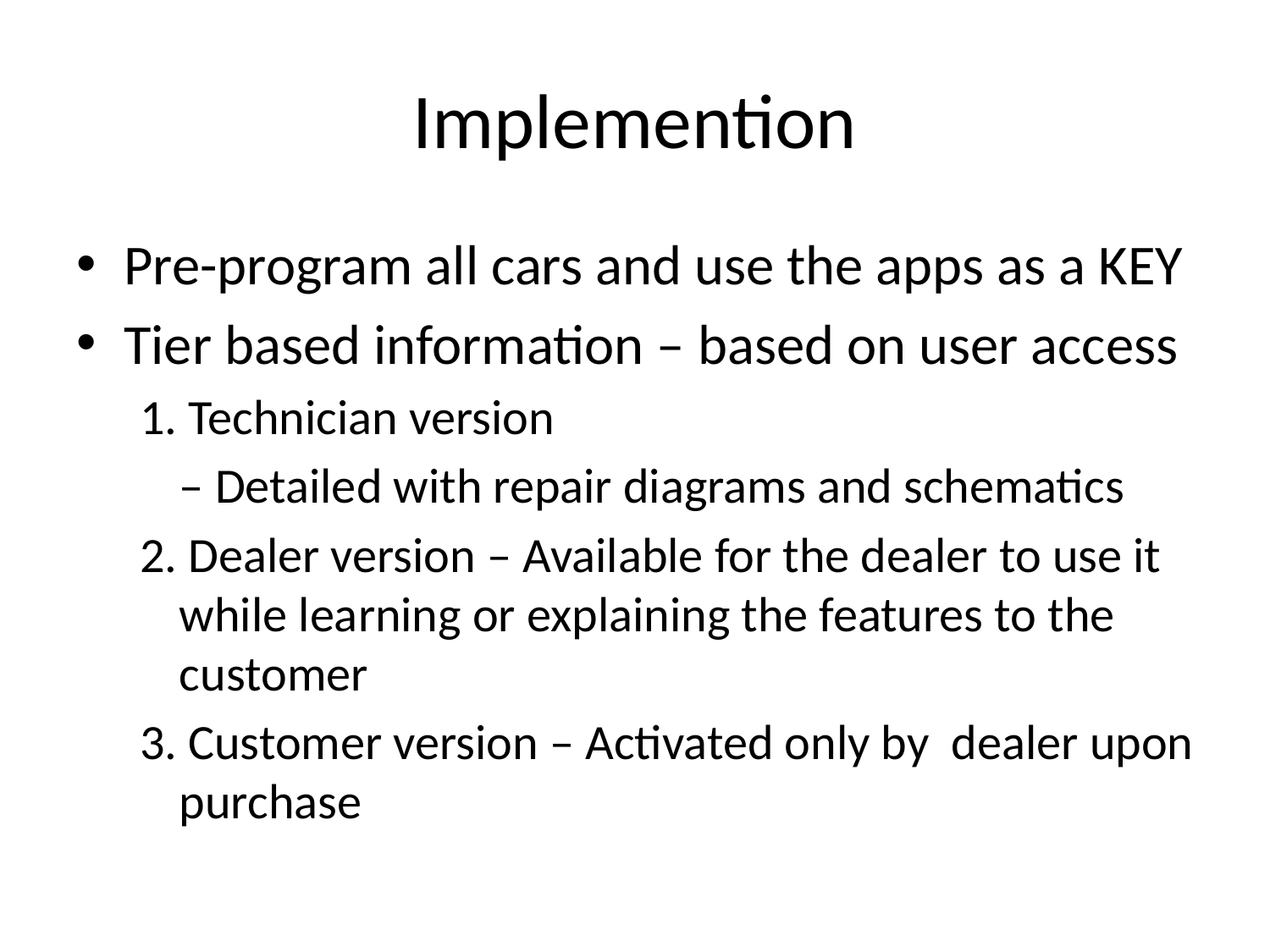

# Implemention
Pre-program all cars and use the apps as a KEY
Tier based information – based on user access
1. Technician version
	– Detailed with repair diagrams and schematics
2. Dealer version – Available for the dealer to use it while learning or explaining the features to the customer
3. Customer version – Activated only by  dealer upon purchase